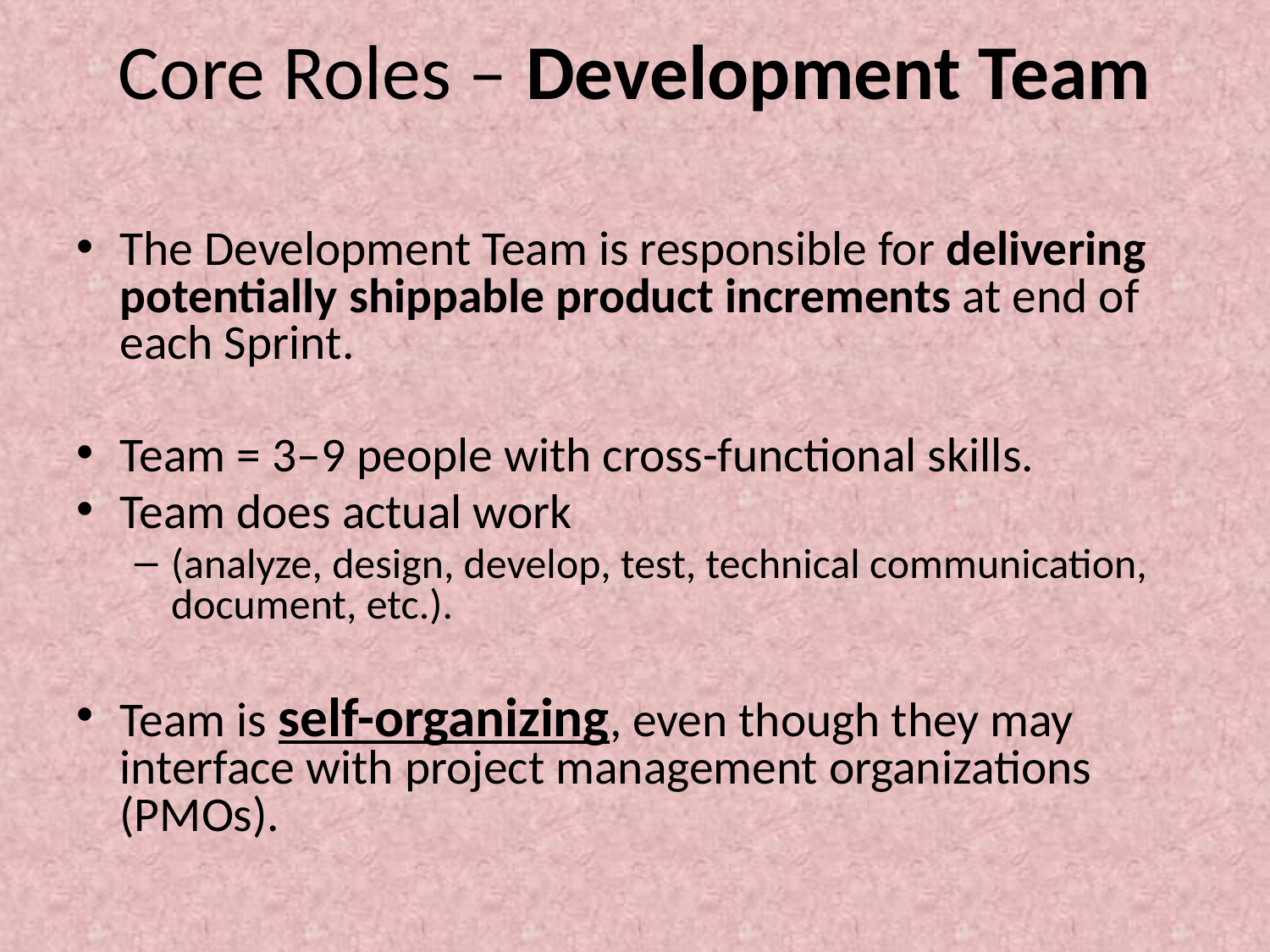

# Core Roles – Development Team
The Development Team is responsible for delivering potentially shippable product increments at end of each Sprint.

Team = 3–9 people with cross-functional skills.
Team does actual work
(analyze, design, develop, test, technical communication, document, etc.).

Team is self-organizing, even though they may interface with project management organizations (PMOs).